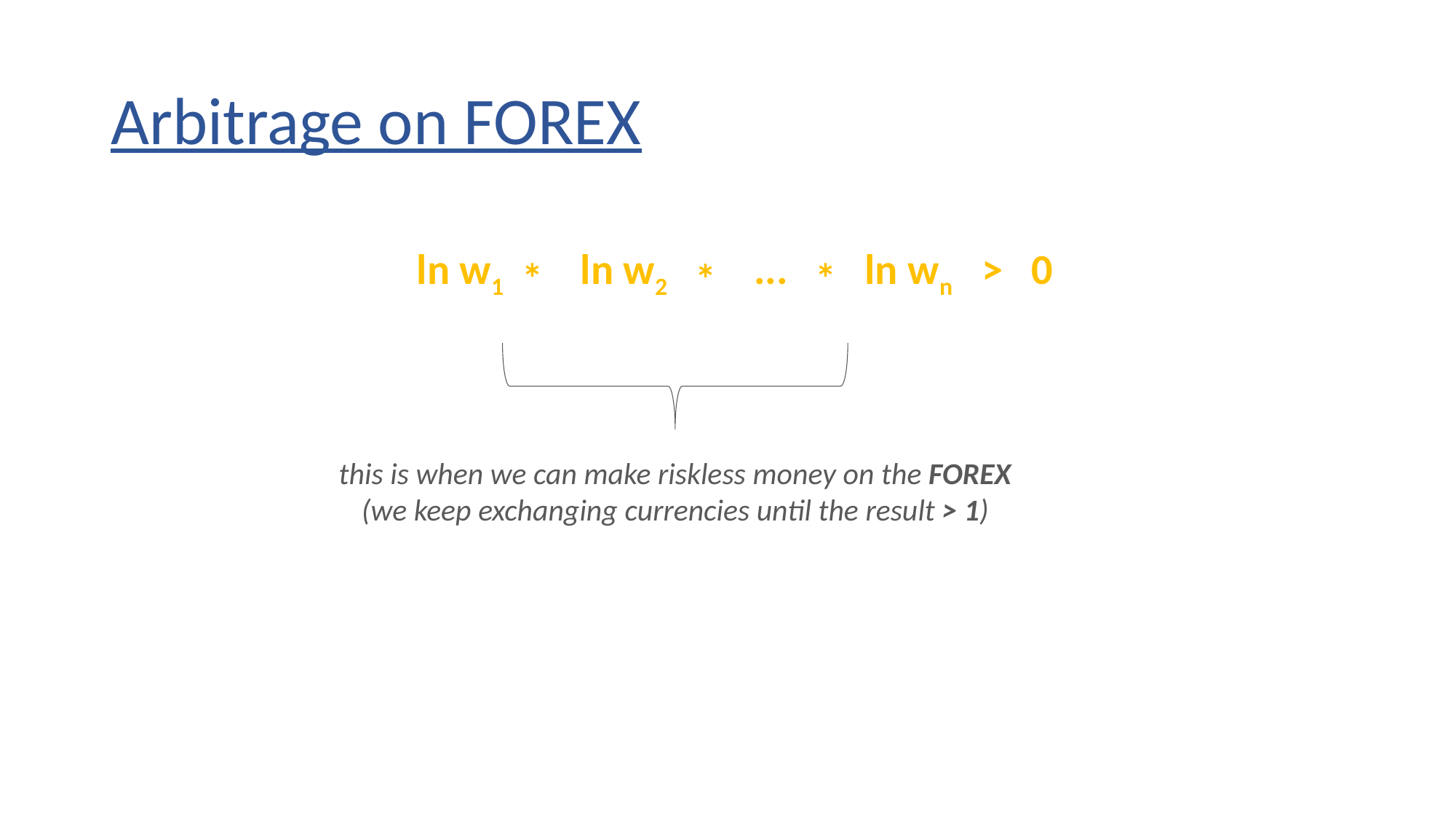

# Arbitrage on FOREX

ln w1        ln w2         ...        ln wn   >   0
*
*
*
this is when we can make riskless money on the FOREX
(we keep exchanging currencies until the result > 1)